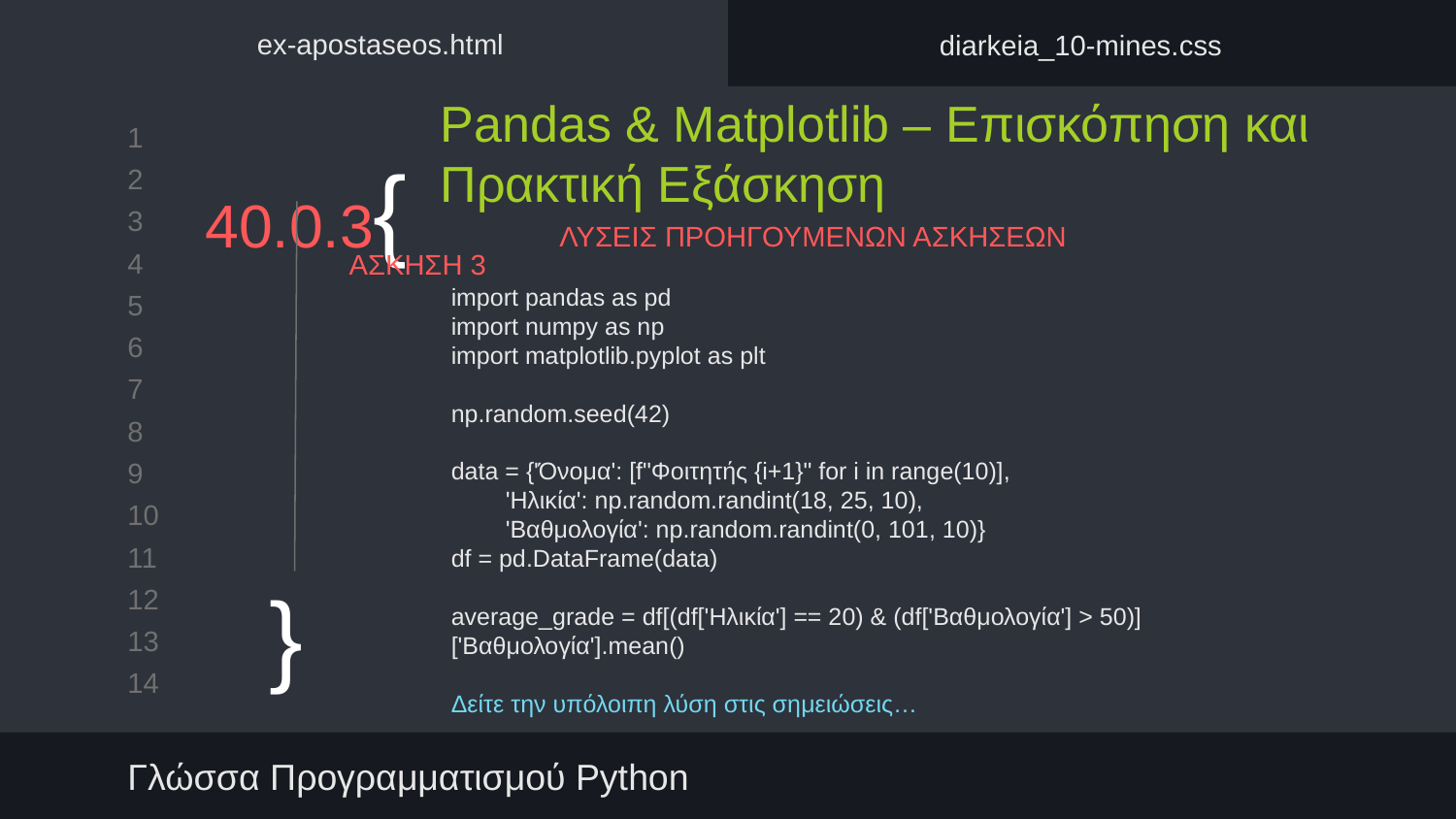

ex-apostaseos.html
diarkeia_10-mines.css
Pandas & Matplotlib – Επισκόπηση και Πρακτική Εξάσκηση
# 40.0.3{
ΛΥΣΕΙΣ ΠΡΟΗΓΟΥΜΕΝΩΝ ΑΣΚΗΣΕΩΝ
ΑΣΚΗΣΗ 3
import pandas as pd
import numpy as np
import matplotlib.pyplot as plt

np.random.seed(42)

data = {'Όνομα': [f"Φοιτητής {i+1}" for i in range(10)],
        'Ηλικία': np.random.randint(18, 25, 10),
        'Βαθμολογία': np.random.randint(0, 101, 10)}
df = pd.DataFrame(data)

average_grade = df[(df['Ηλικία'] == 20) & (df['Βαθμολογία'] > 50)]['Βαθμολογία'].mean()

Δείτε την υπόλοιπη λύση στις σημειώσεις…

}
Γλώσσα Προγραμματισμού Python